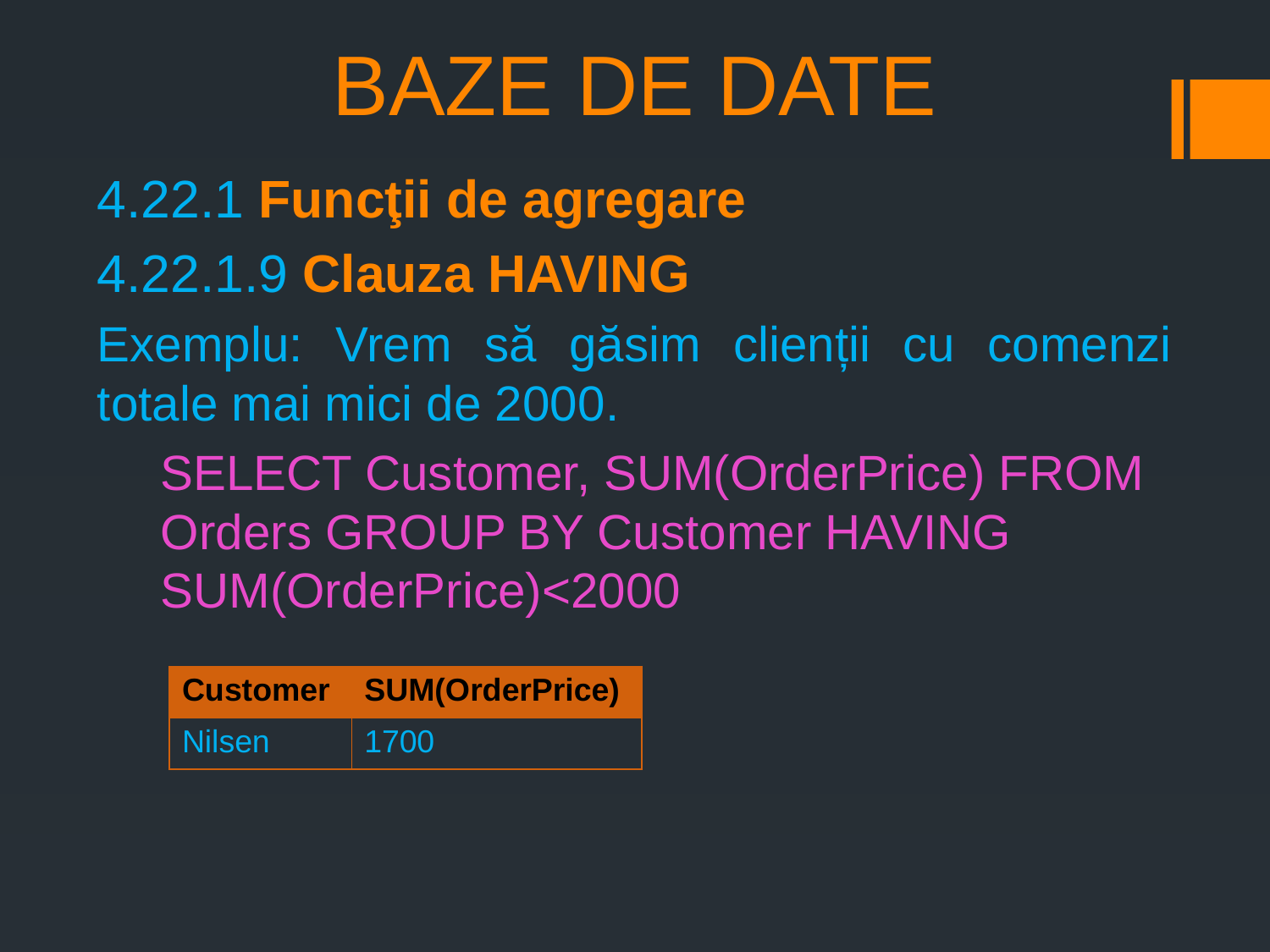

# BAZE DE DATE
4.22.1 Funcţii de agregare
4.22.1.9 Clauza HAVING
Exemplu: Vrem să găsim clienții cu comenzi totale mai mici de 2000.
SELECT Customer, SUM(OrderPrice) FROM Orders GROUP BY Customer HAVING SUM(OrderPrice)<2000

| Customer | SUM(OrderPrice) |
| --- | --- |
| Nilsen | 1700 |